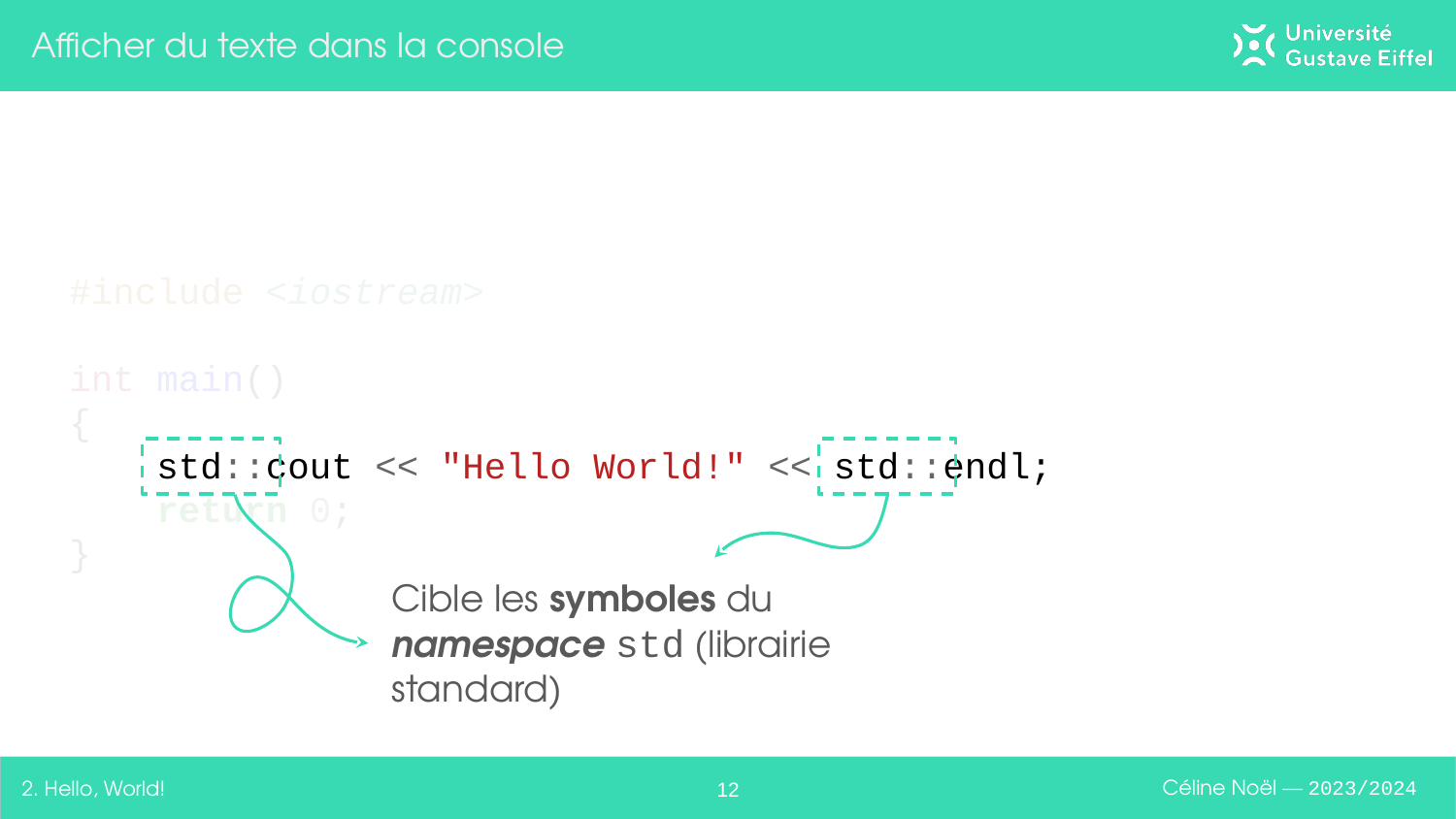

# Afficher du texte dans la console

#include <iostream>
int main()
{
    std::cout << "Hello World!" << std::endl;
    return 0;
}

Cible les symboles du namespace std (librairie standard)
2. Hello, World!
12